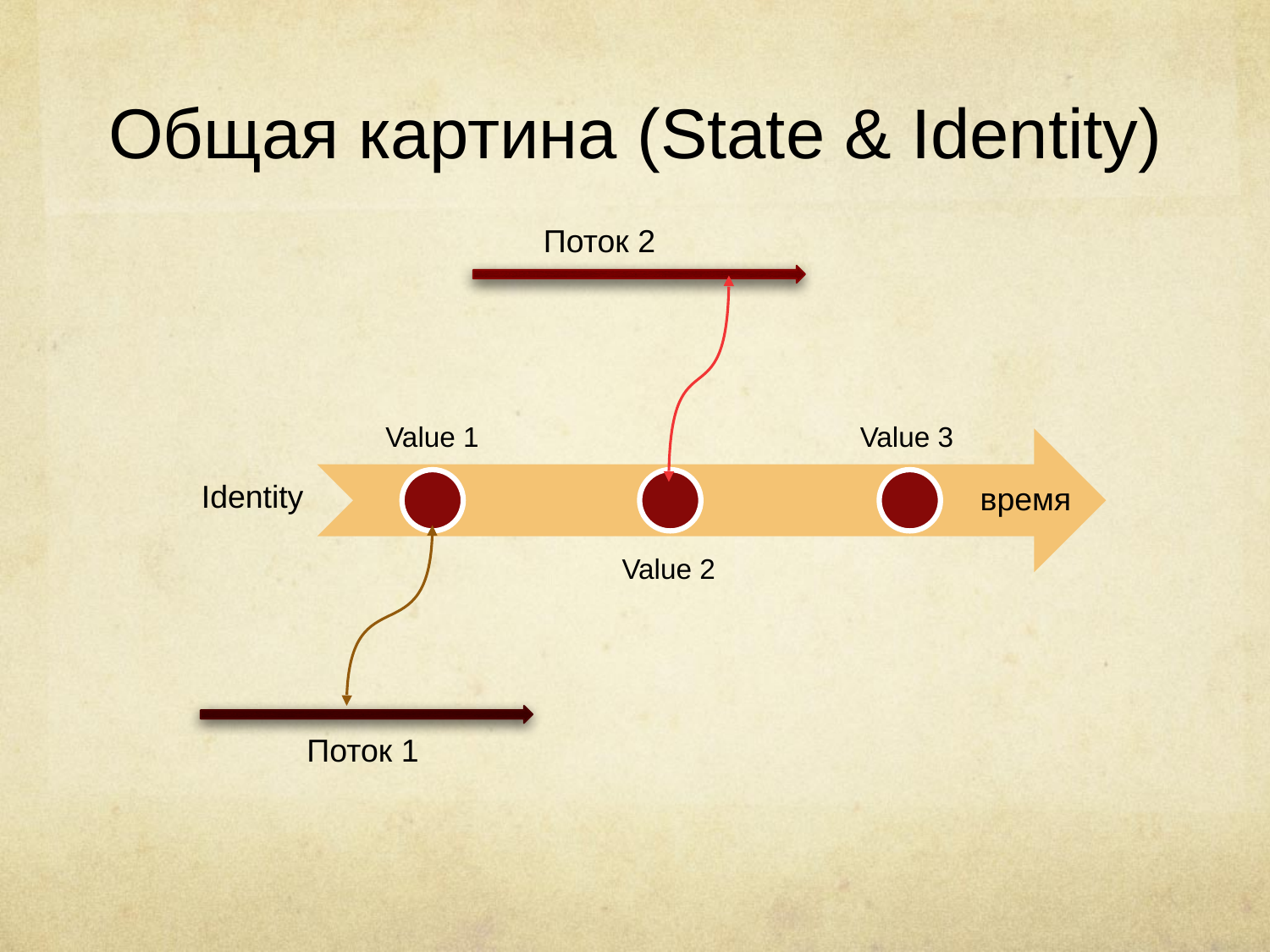

# Общая картина (State & Identity)

Поток 2

Value 1
Value 3
Identity
время
Value 2

Поток 1